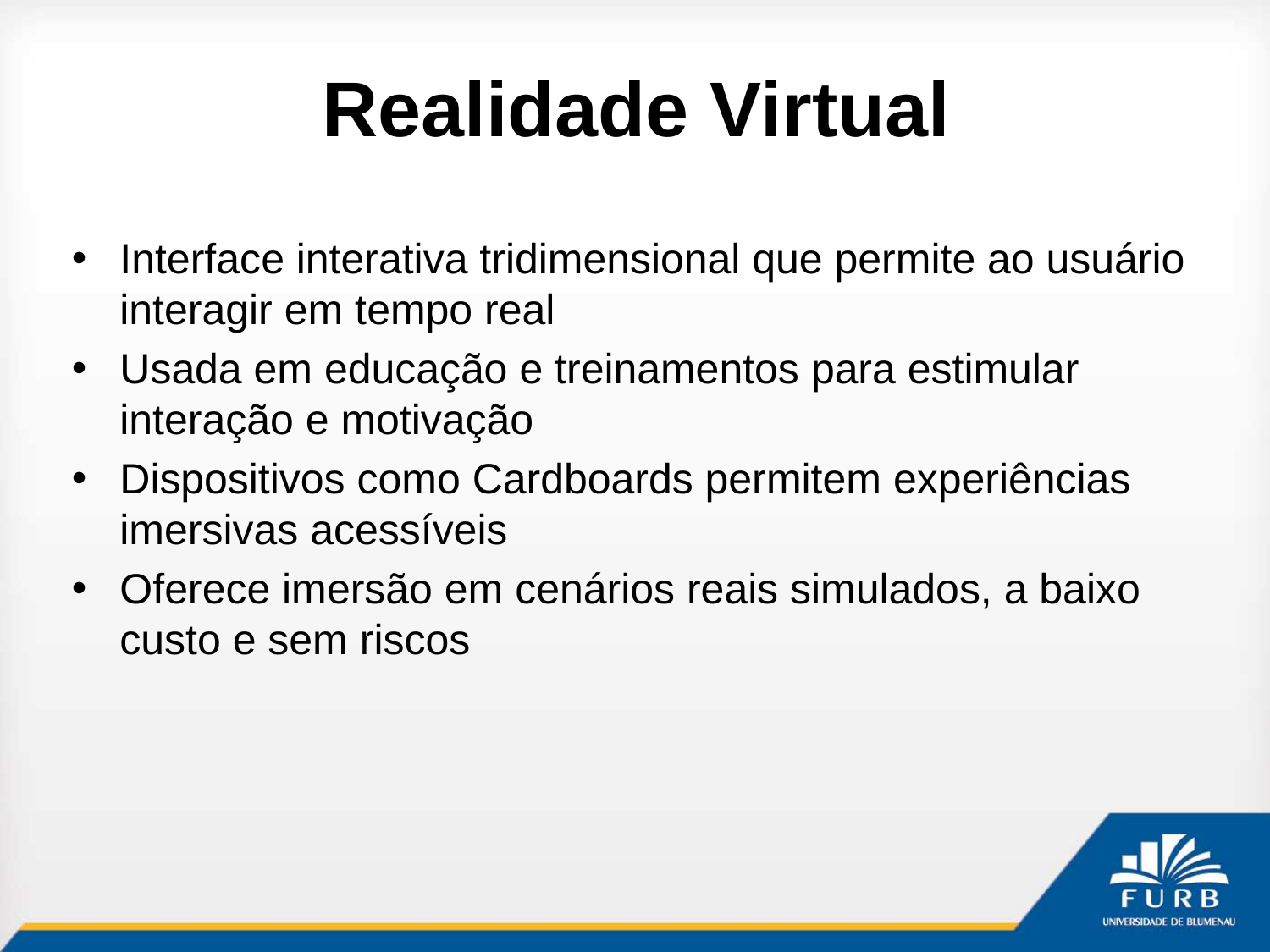

# Realidade Virtual

Interface interativa tridimensional que permite ao usuário interagir em tempo real
Usada em educação e treinamentos para estimular interação e motivação
Dispositivos como Cardboards permitem experiências imersivas acessíveis
Oferece imersão em cenários reais simulados, a baixo custo e sem riscos